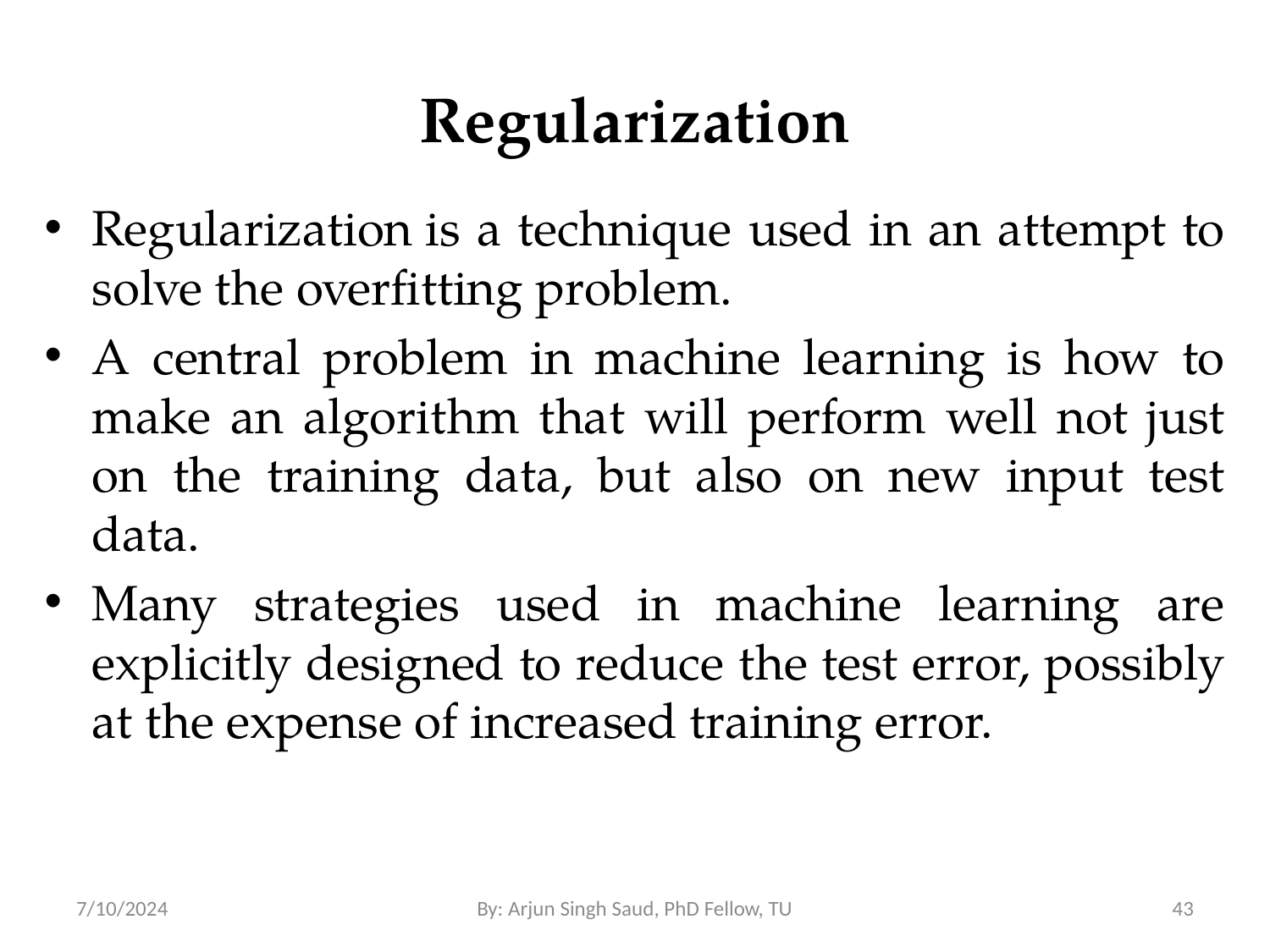

# Regularization
Regularization is a technique used in an attempt to solve the overfitting problem.
A central problem in machine learning is how to make an algorithm that will perform well not just on the training data, but also on new input test data.
Many strategies used in machine learning are explicitly designed to reduce the test error, possibly at the expense of increased training error.
7/10/2024
By: Arjun Singh Saud, PhD Fellow, TU
43